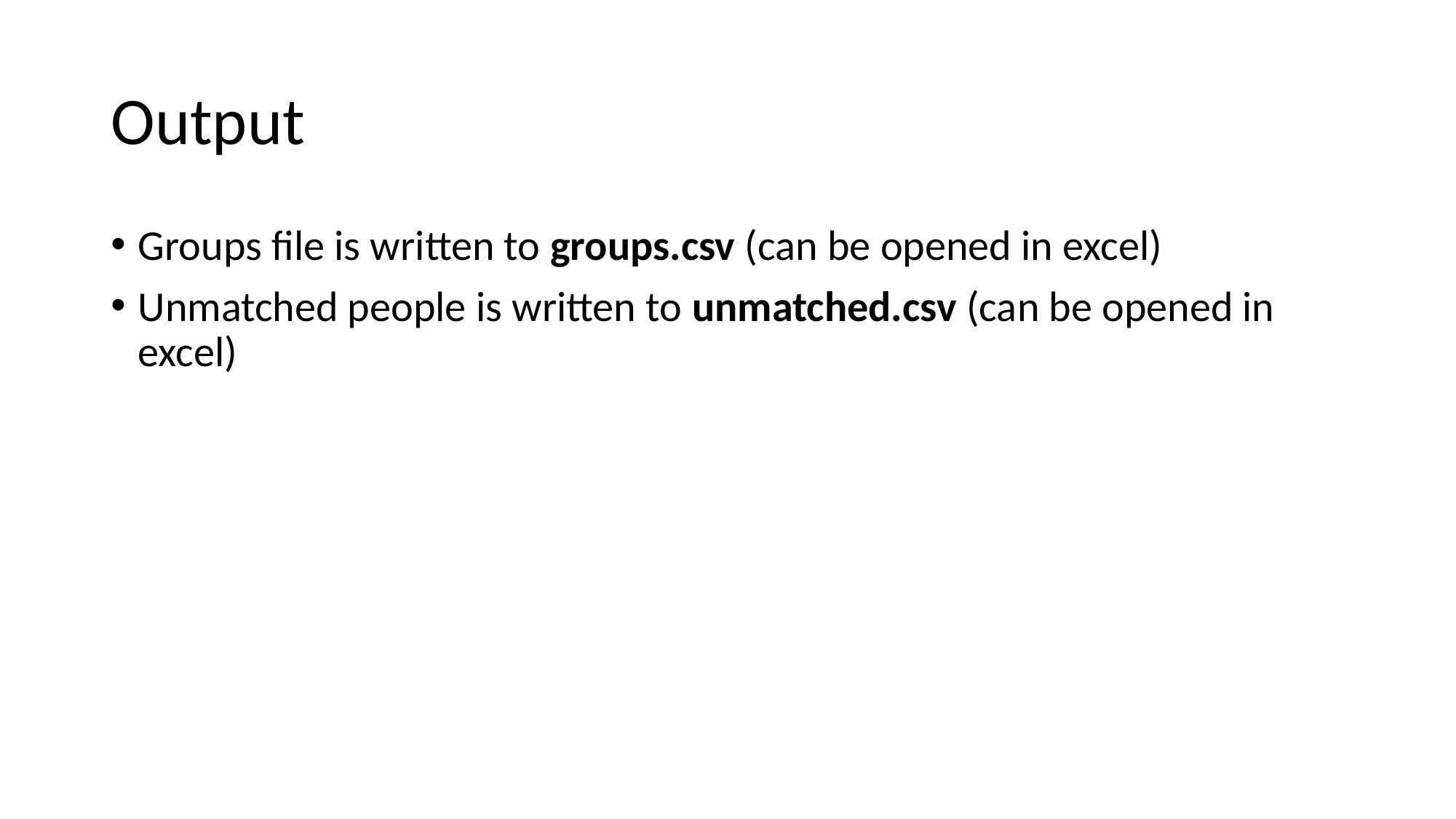

# Output
Groups file is written to groups.csv (can be opened in excel)
Unmatched people is written to unmatched.csv (can be opened in excel)